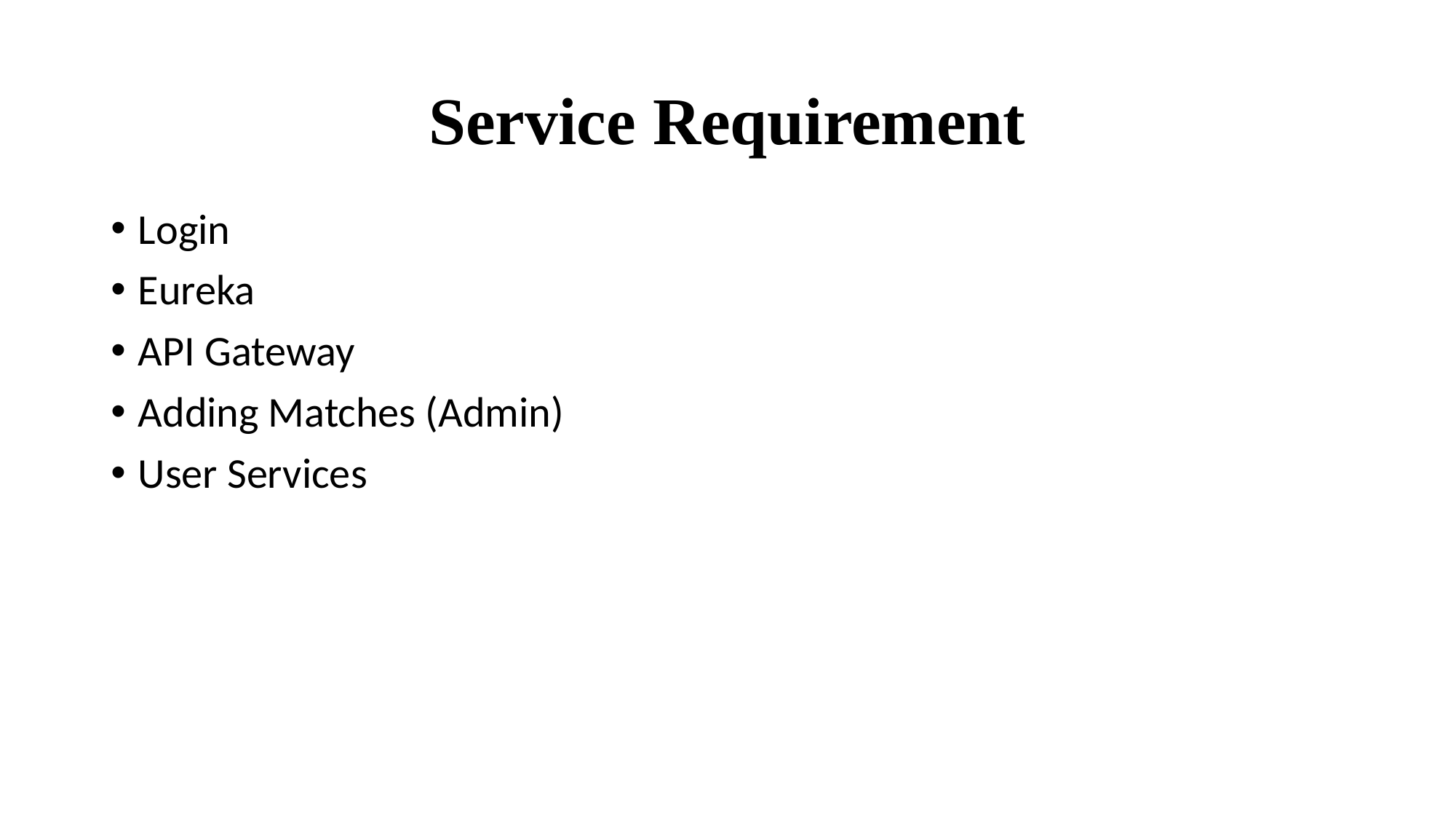

# Service Requirement
Login
Eureka
API Gateway
Adding Matches (Admin)
User Services